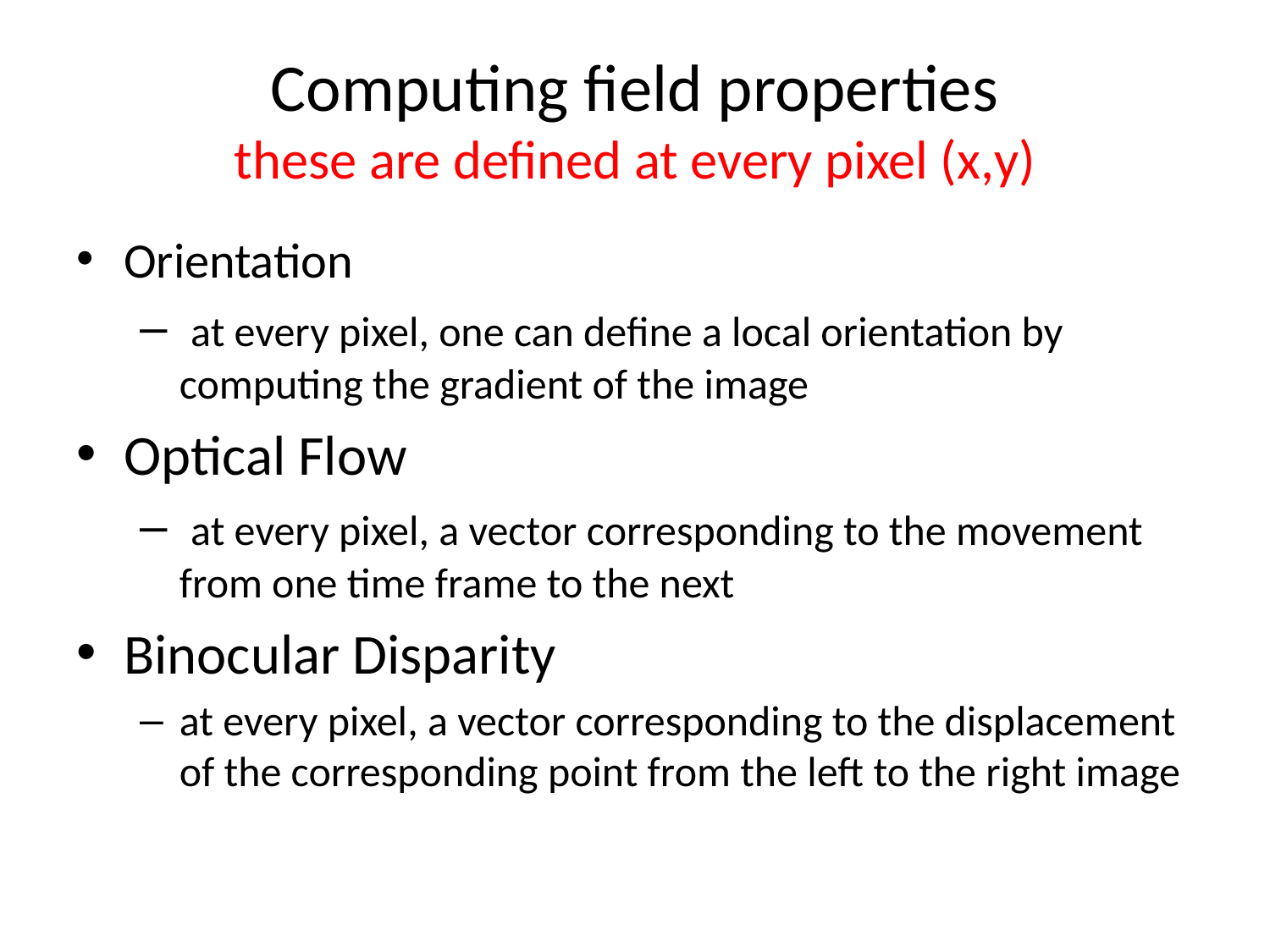

# Computing field properties these are defined at every pixel (x,y)
Orientation
 at every pixel, one can define a local orientation by computing the gradient of the image
Optical Flow
 at every pixel, a vector corresponding to the movement from one time frame to the next
Binocular Disparity
at every pixel, a vector corresponding to the displacement of the corresponding point from the left to the right image